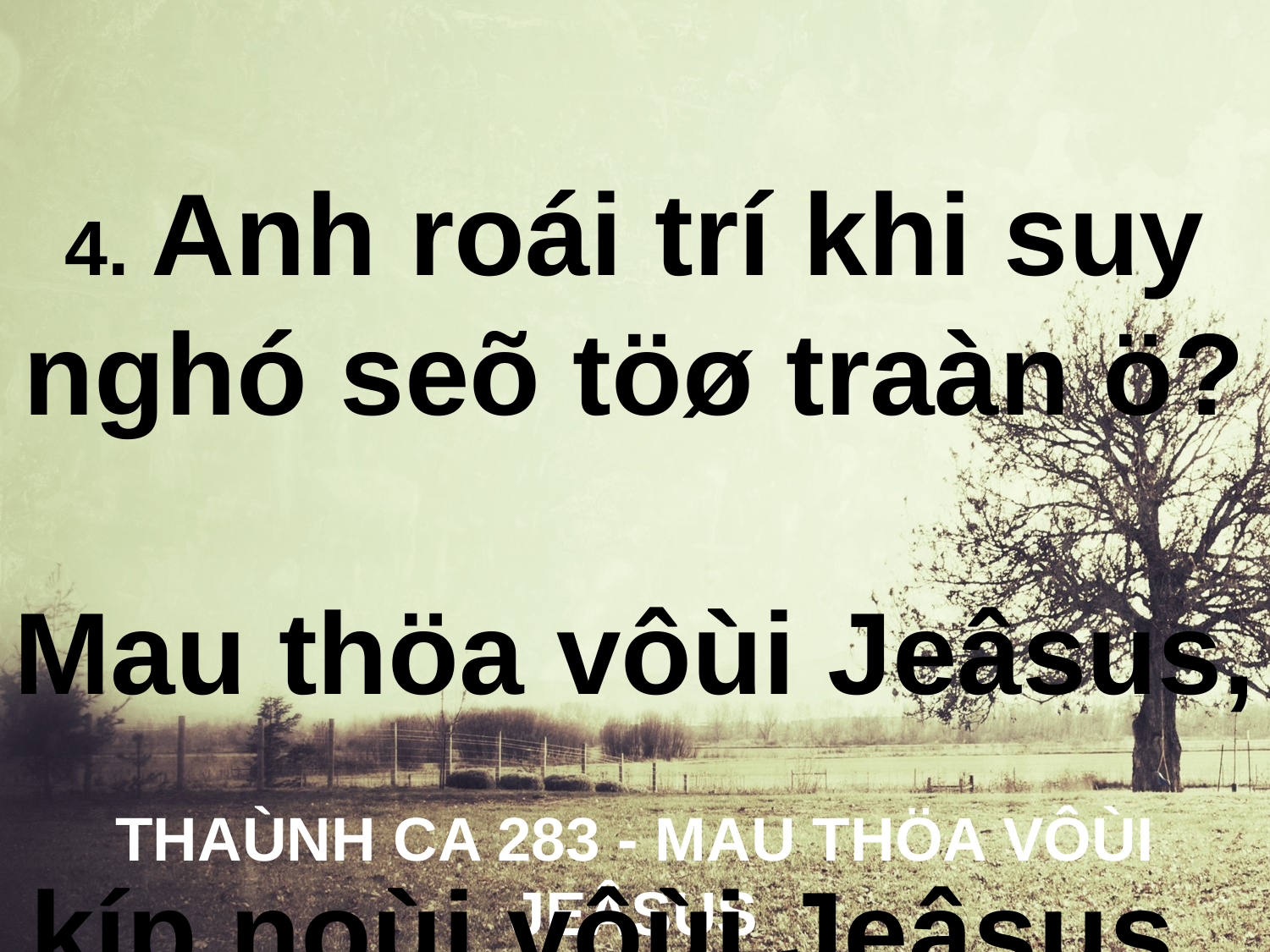

4. Anh roái trí khi suy nghó seõ töø traàn ö?
Mau thöa vôùi Jeâsus,
kíp noùi vôùi Jeâsus.
THAÙNH CA 283 - MAU THÖA VÔÙI JEÂSUS